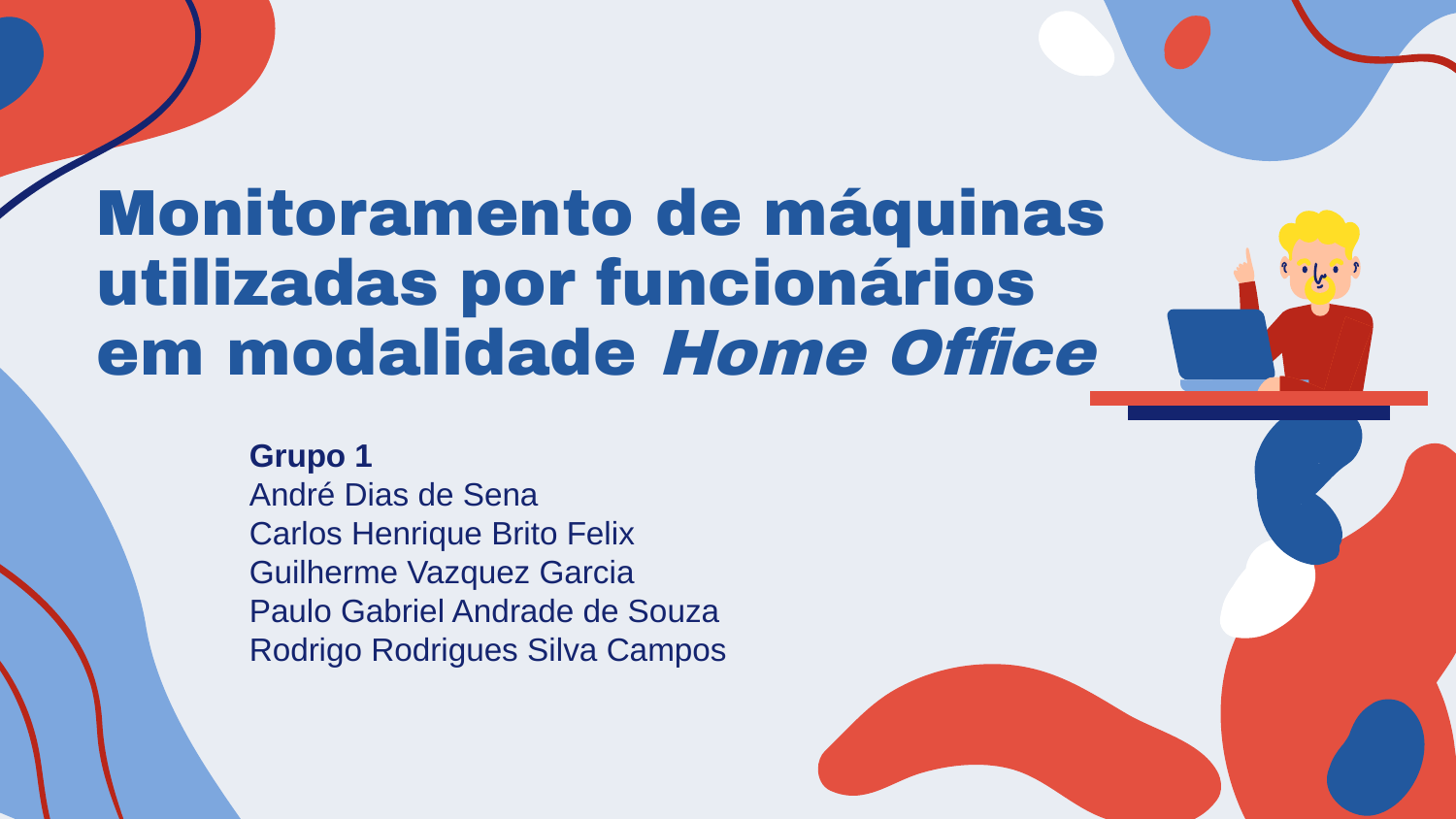

# Monitoramento de máquinas utilizadas por funcionários em modalidade Home Office

Grupo 1
André Dias de Sena
Carlos Henrique Brito Felix
Guilherme Vazquez Garcia
Paulo Gabriel Andrade de Souza
Rodrigo Rodrigues Silva Campos